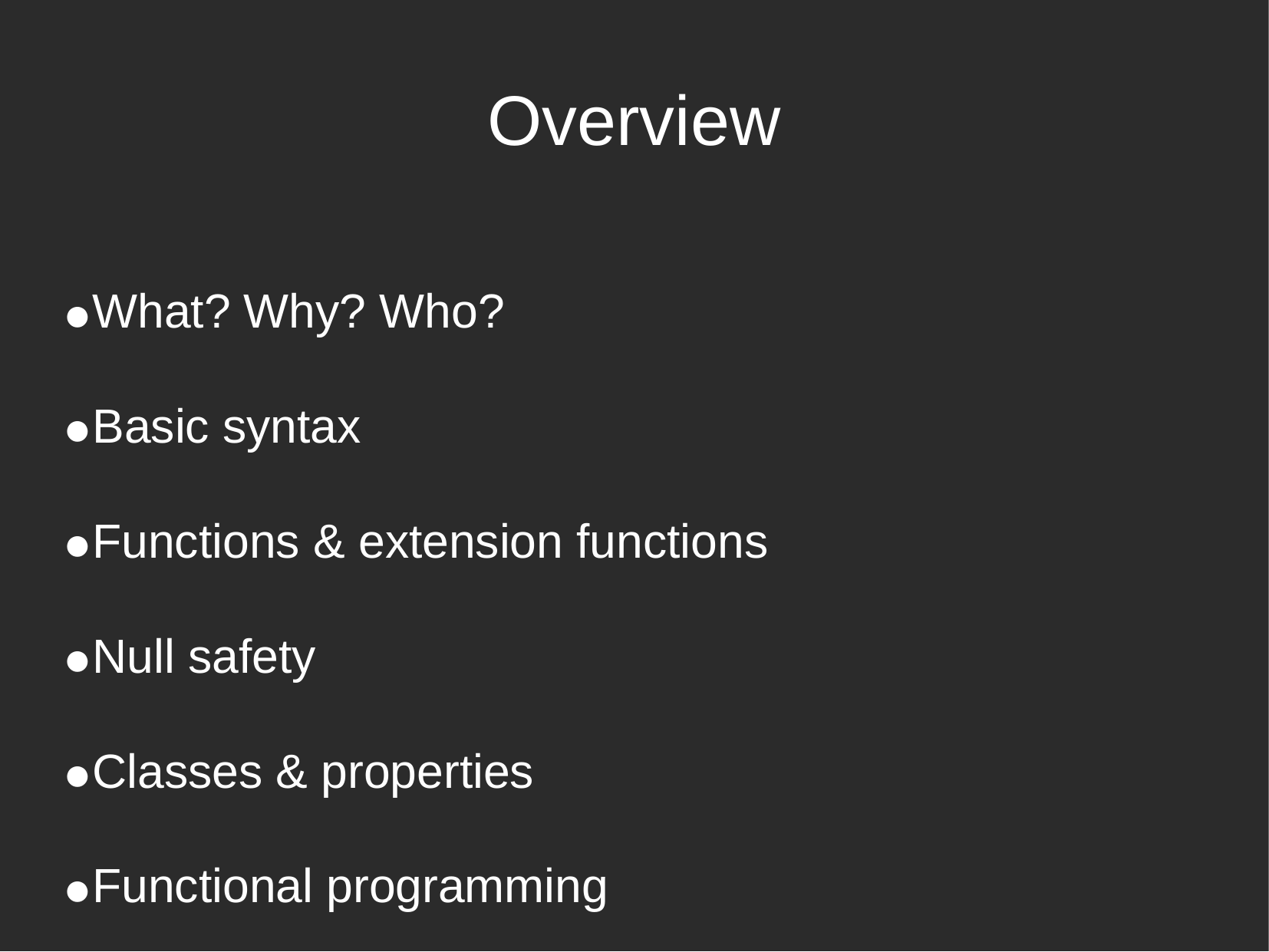

Overview
What? Why? Who?
Basic syntax
Functions & extension functions
Null safety
Classes & properties
Functional programming